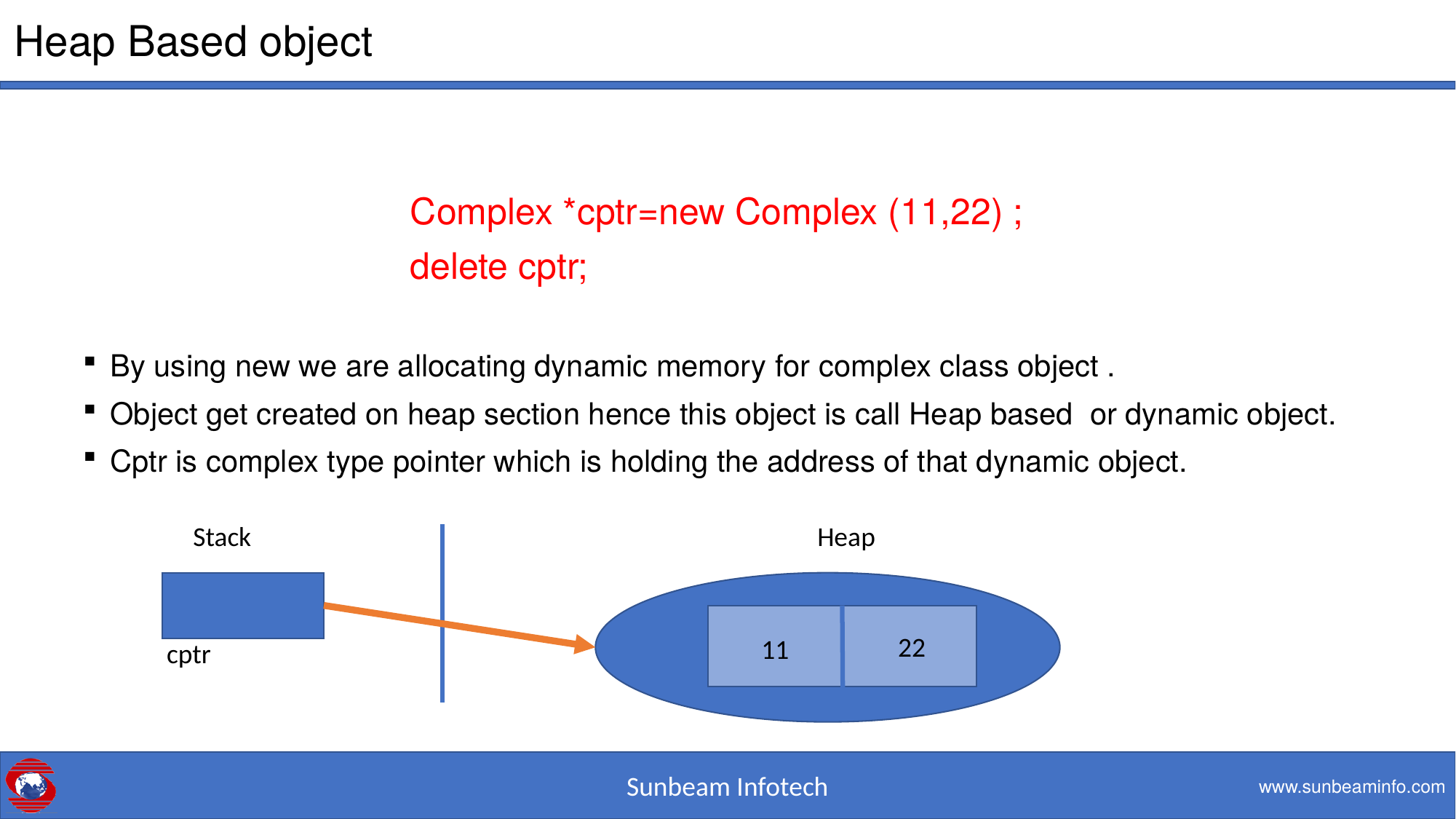

# Heap Based object

			Complex *cptr=new Complex (11,22) ;
			delete cptr;

By using new we are allocating dynamic memory for complex class object .
Object get created on heap section hence this object is call Heap based  or dynamic object.
Cptr is complex type pointer which is holding the address of that dynamic object.
Stack
Heap

22
11
cptr